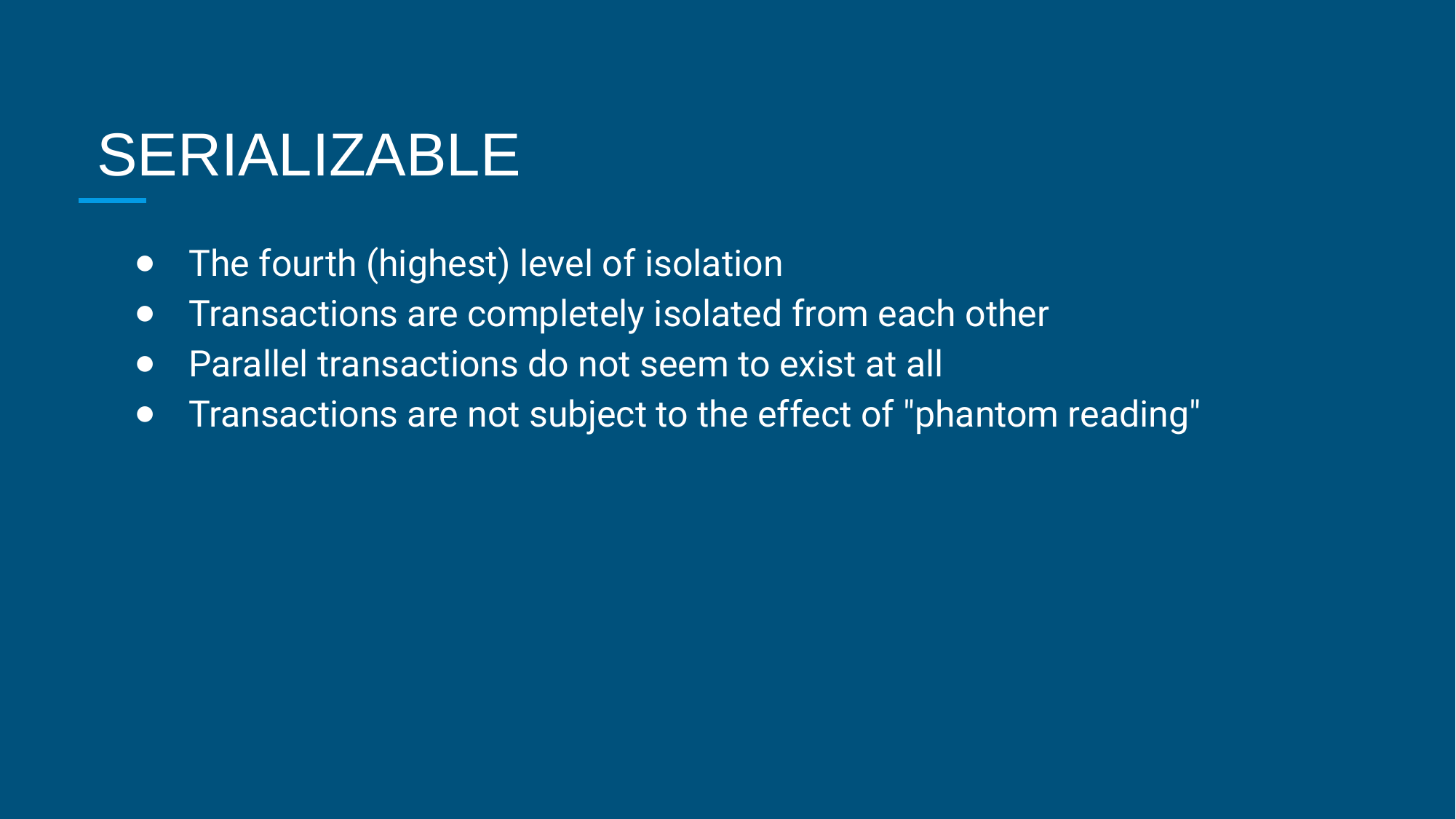

# SERIALIZABLE
The fourth (highest) level of isolation
Transactions are completely isolated from each other
Parallel transactions do not seem to exist at all
Transactions are not subject to the effect of "phantom reading"